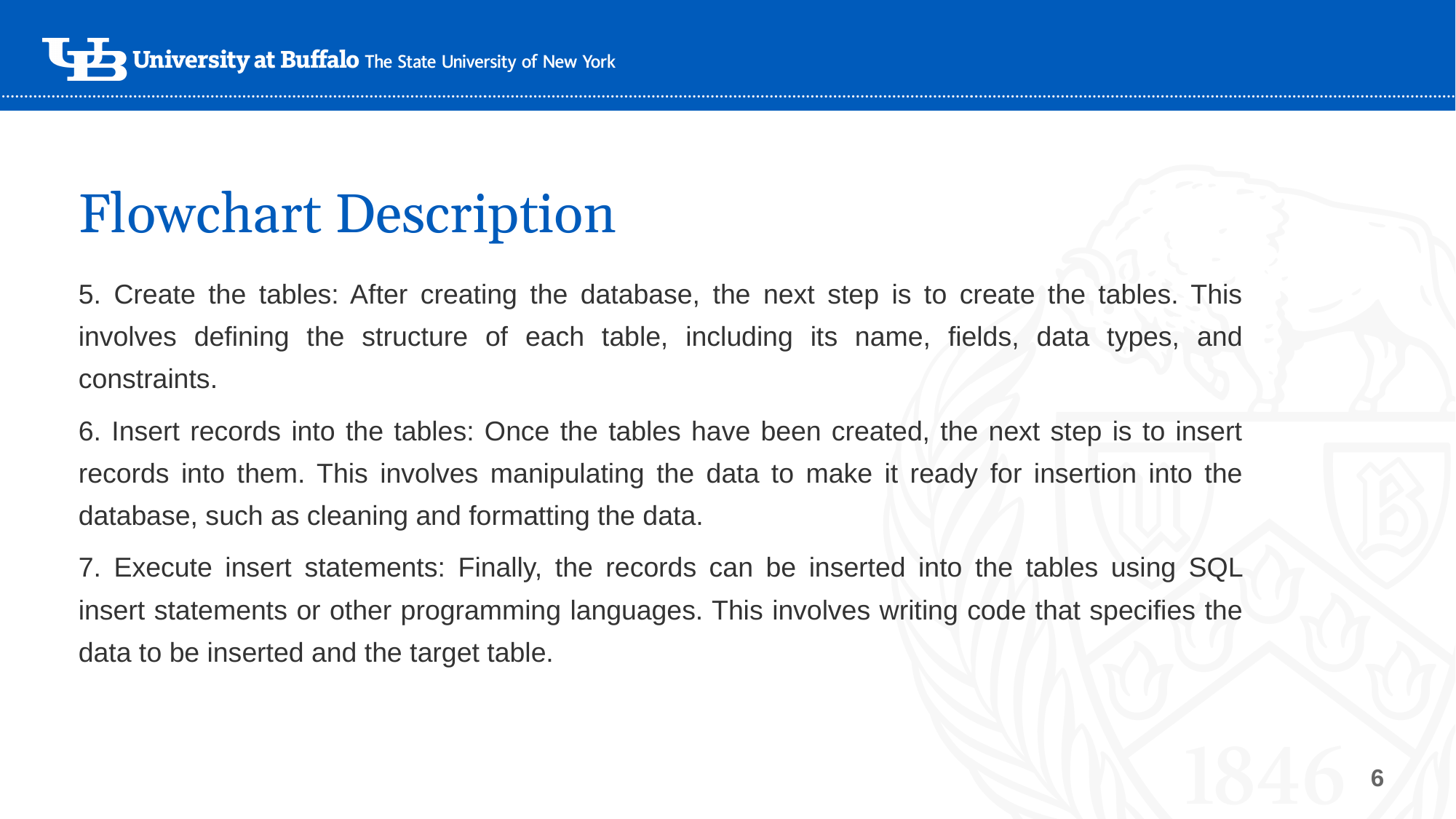

# Flowchart Description
5. Create the tables: After creating the database, the next step is to create the tables. This involves defining the structure of each table, including its name, fields, data types, and constraints.
6. Insert records into the tables: Once the tables have been created, the next step is to insert records into them. This involves manipulating the data to make it ready for insertion into the database, such as cleaning and formatting the data.
7. Execute insert statements: Finally, the records can be inserted into the tables using SQL insert statements or other programming languages. This involves writing code that specifies the data to be inserted and the target table.
6